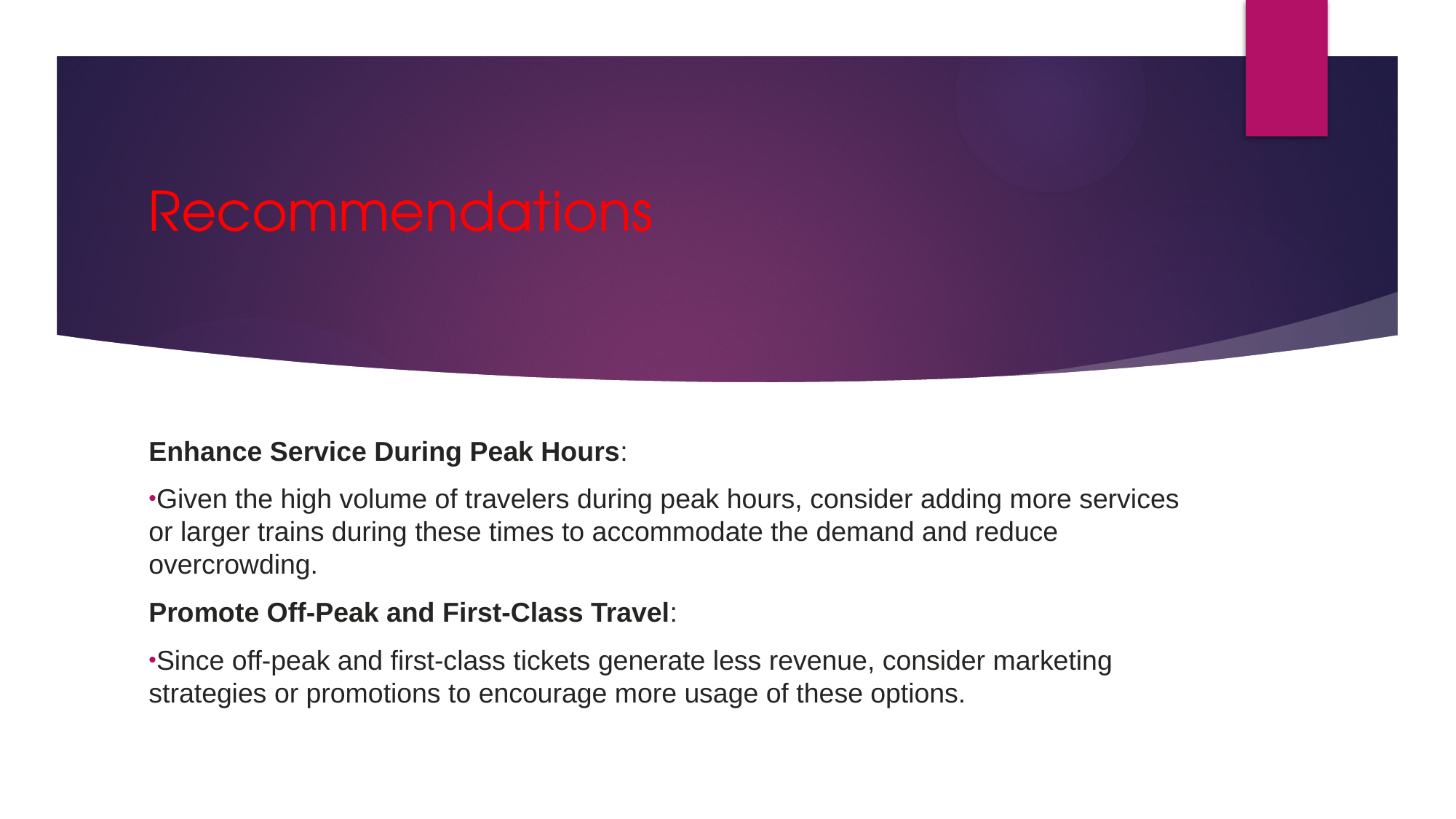

# Recommendations
Enhance Service During Peak Hours:
Given the high volume of travelers during peak hours, consider adding more services or larger trains during these times to accommodate the demand and reduce overcrowding.
Promote Off-Peak and First-Class Travel:
Since off-peak and first-class tickets generate less revenue, consider marketing strategies or promotions to encourage more usage of these options.